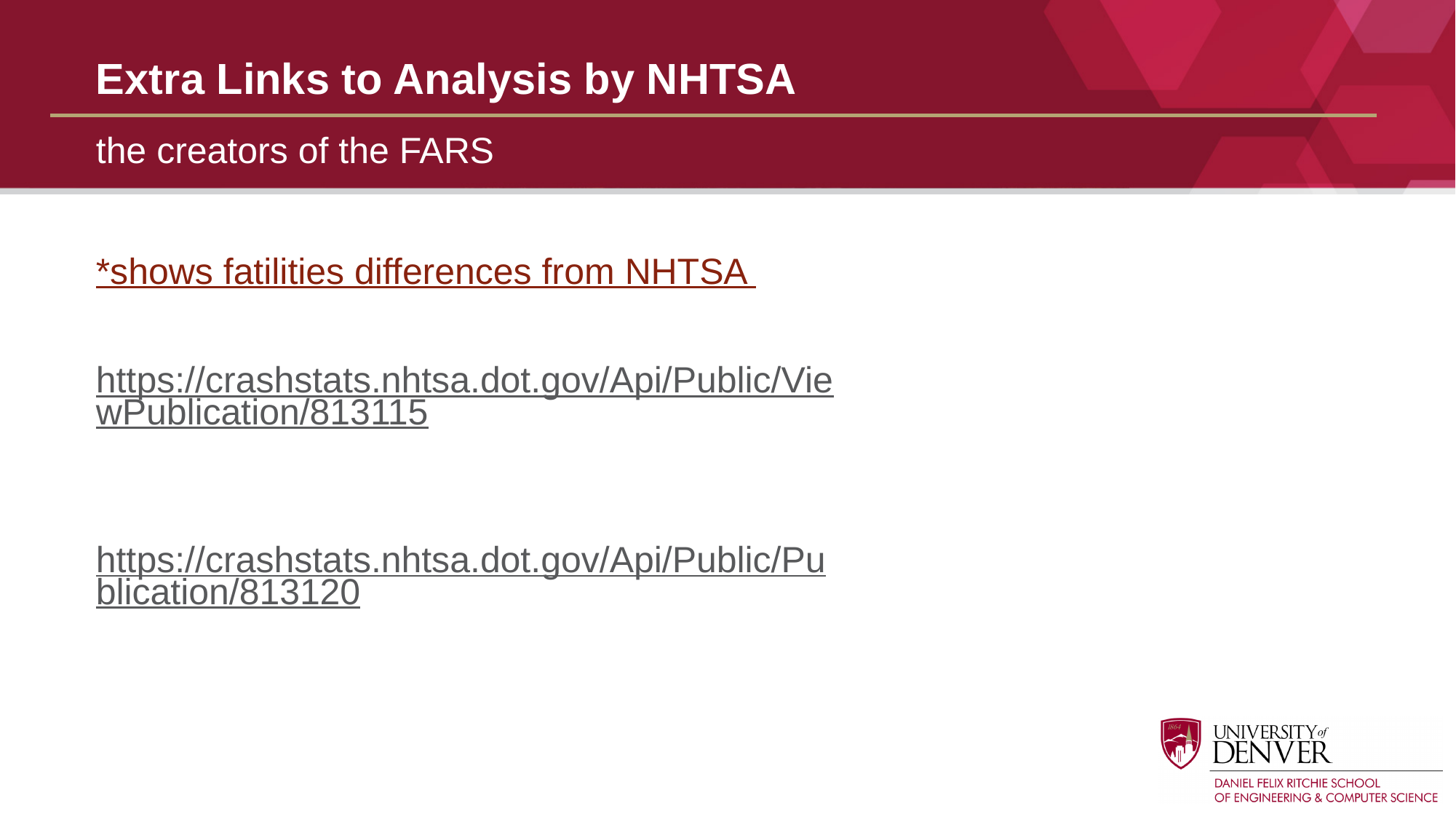

# Extra Links to Analysis by NHTSA
the creators of the FARS
*shows fatilities differences from NHTSA

https://crashstats.nhtsa.dot.gov/Api/Public/ViewPublication/813115

https://crashstats.nhtsa.dot.gov/Api/Public/Publication/813120